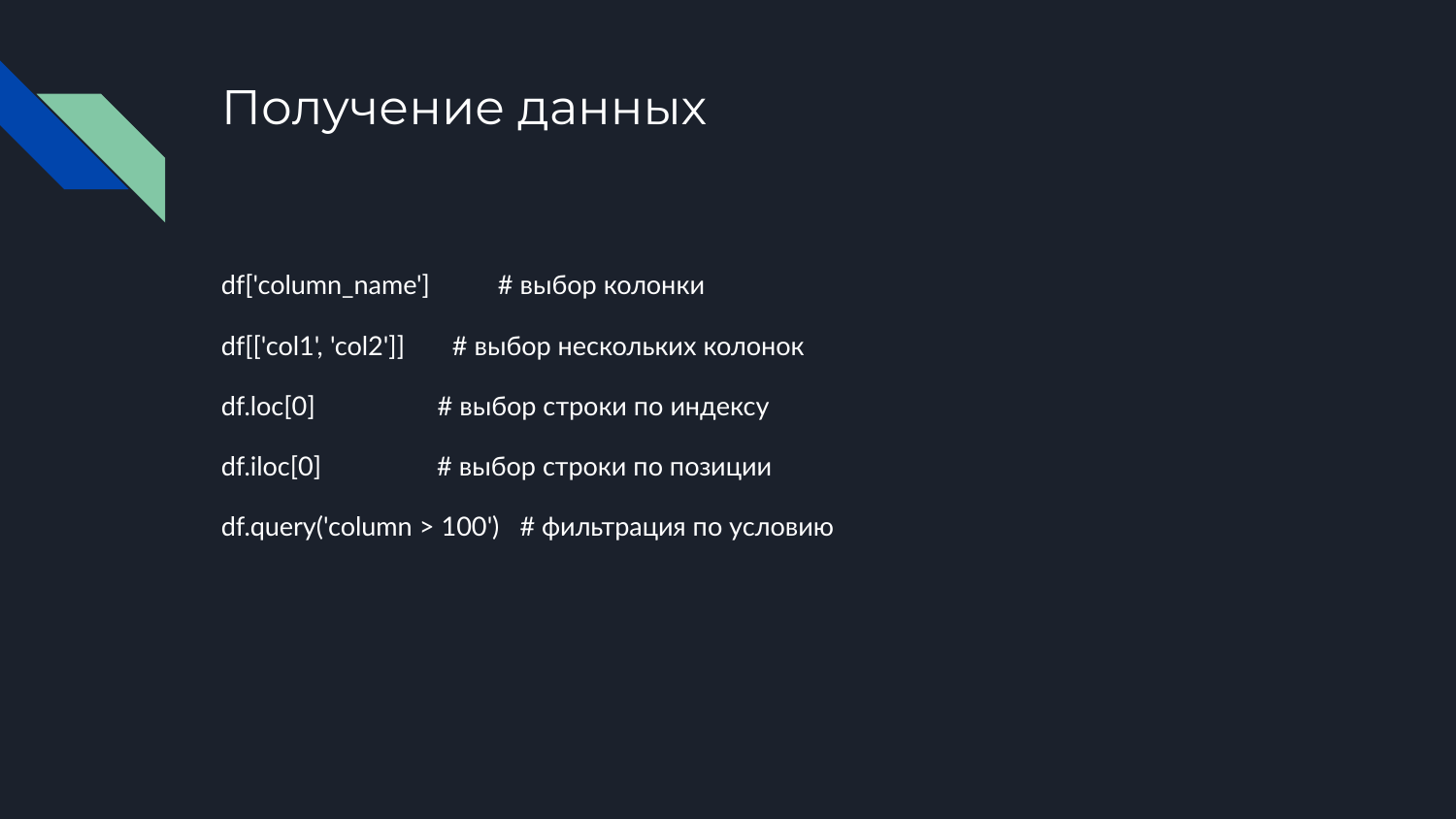

# Получение данных
df['column_name']          # выбор колонки
df[['col1', 'col2']]       # выбор нескольких колонок
df.loc[0]                  # выбор строки по индексу
df.iloc[0]                 # выбор строки по позиции
df.query('column > 100')   # фильтрация по условию